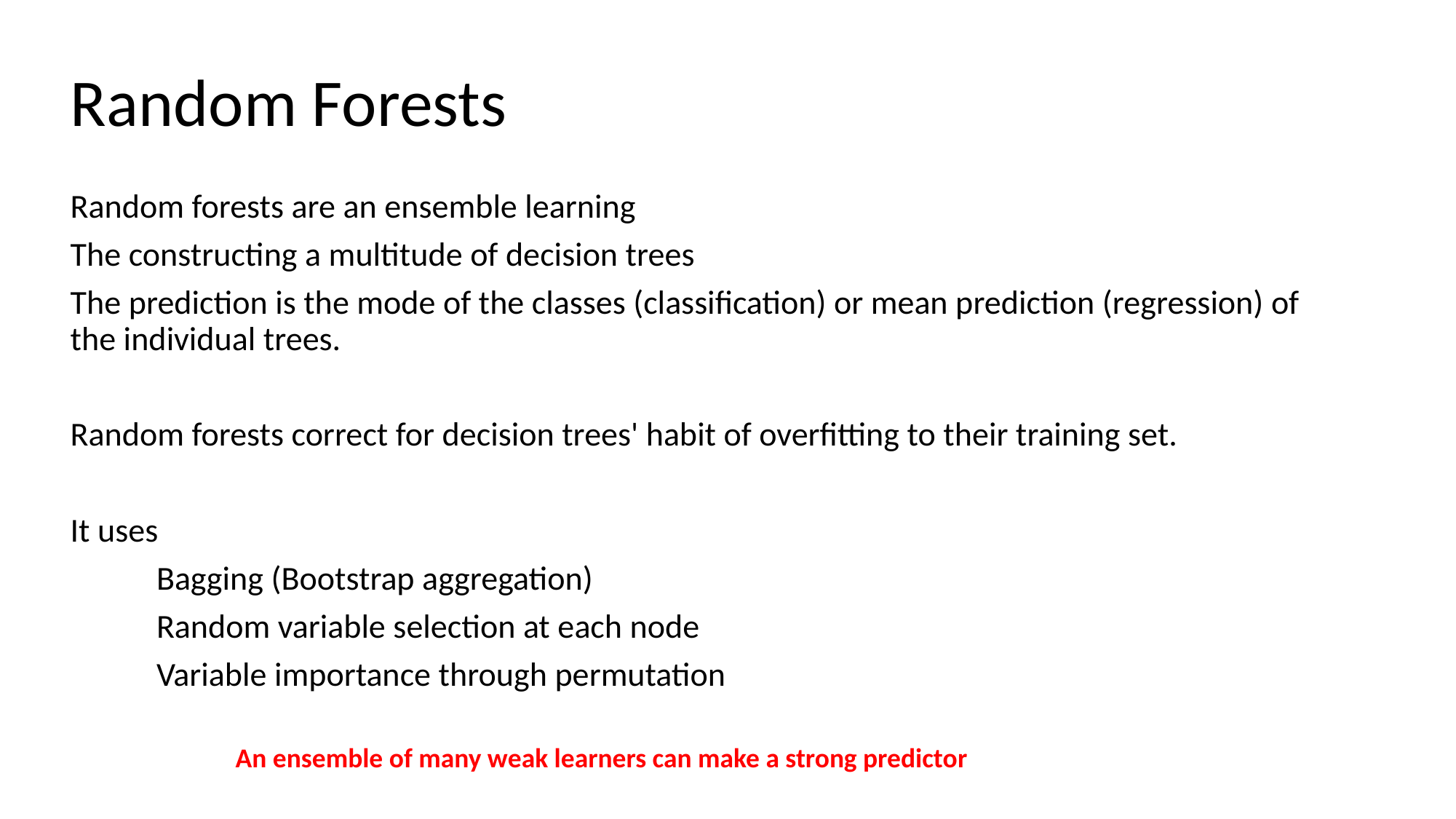

# Random Forests
Random forests are an ensemble learning
The constructing a multitude of decision trees
The prediction is the mode of the classes (classification) or mean prediction (regression) of the individual trees.

Random forests correct for decision trees' habit of overfitting to their training set.

It uses
	Bagging (Bootstrap aggregation)
	Random variable selection at each node
	Variable importance through permutation
An ensemble of many weak learners can make a strong predictor